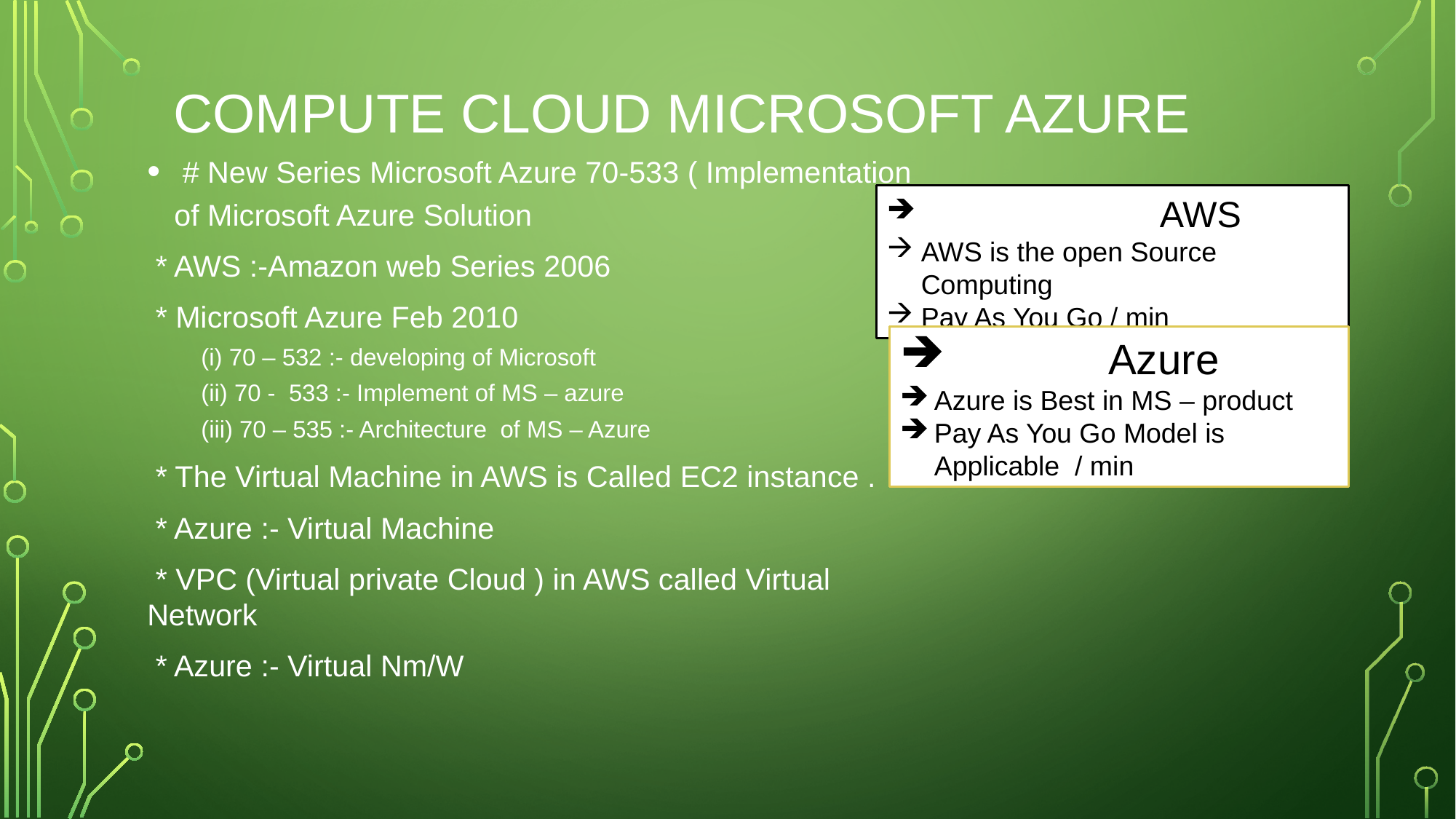

# Compute cloud Microsoft azure
 # New Series Microsoft Azure 70-533 ( Implementation of Microsoft Azure Solution
 * AWS :-Amazon web Series 2006
 * Microsoft Azure Feb 2010
(i) 70 – 532 :- developing of Microsoft
(ii) 70 -  533 :- Implement of MS – azure
(iii) 70 – 535 :- Architecture  of MS – Azure
 * The Virtual Machine in AWS is Called EC2 instance .
 * Azure :- Virtual Machine
 * VPC (Virtual private Cloud ) in AWS called Virtual Network
 * Azure :- Virtual Nm/W

      		  AWS
AWS is the open Source  Computing
Pay As You Go / min
             Azure
Azure is Best in MS – product
Pay As You Go Model is Applicable  / min